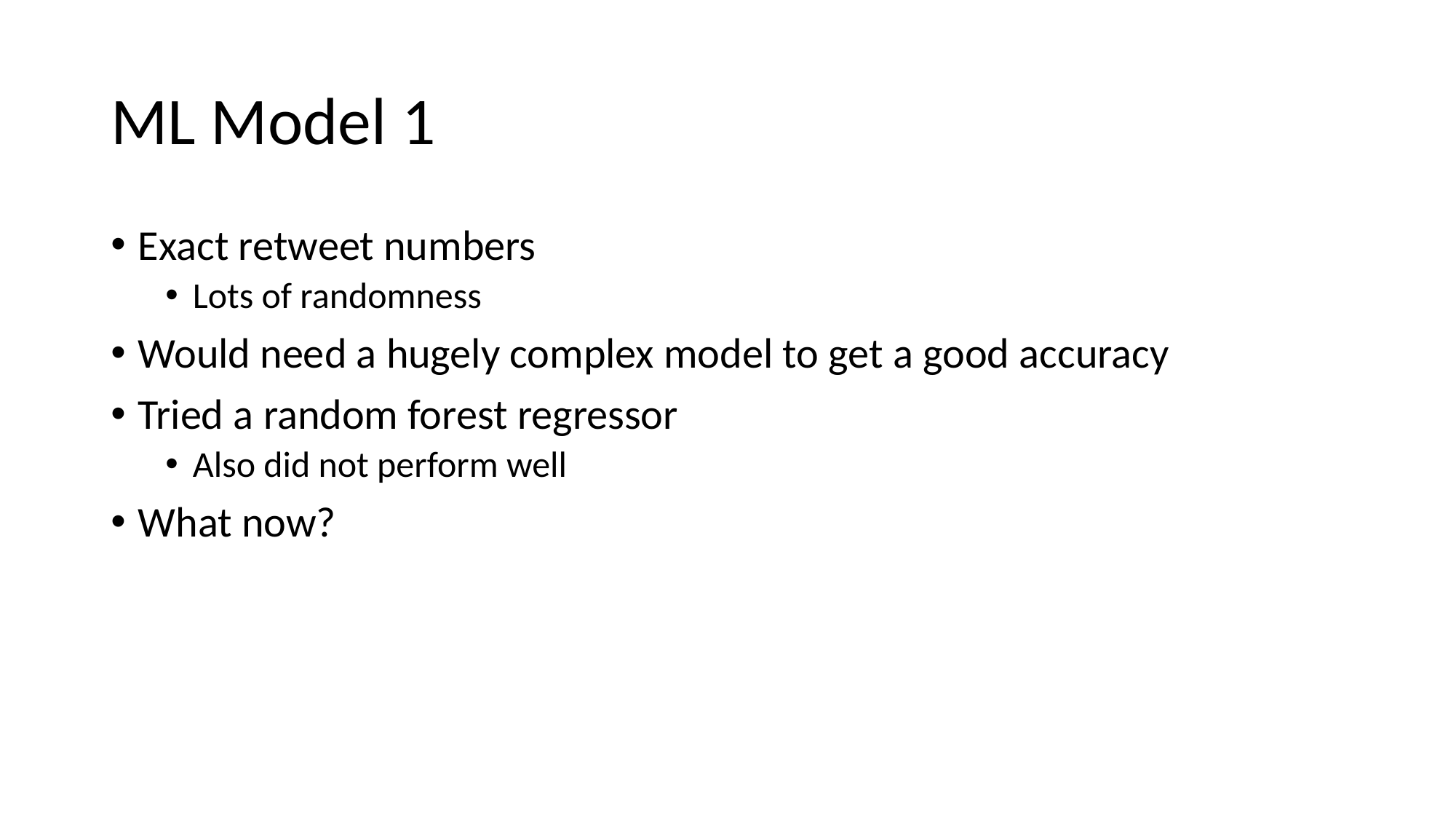

# ML Model 1
Exact retweet numbers
Lots of randomness
Would need a hugely complex model to get a good accuracy
Tried a random forest regressor
Also did not perform well
What now?